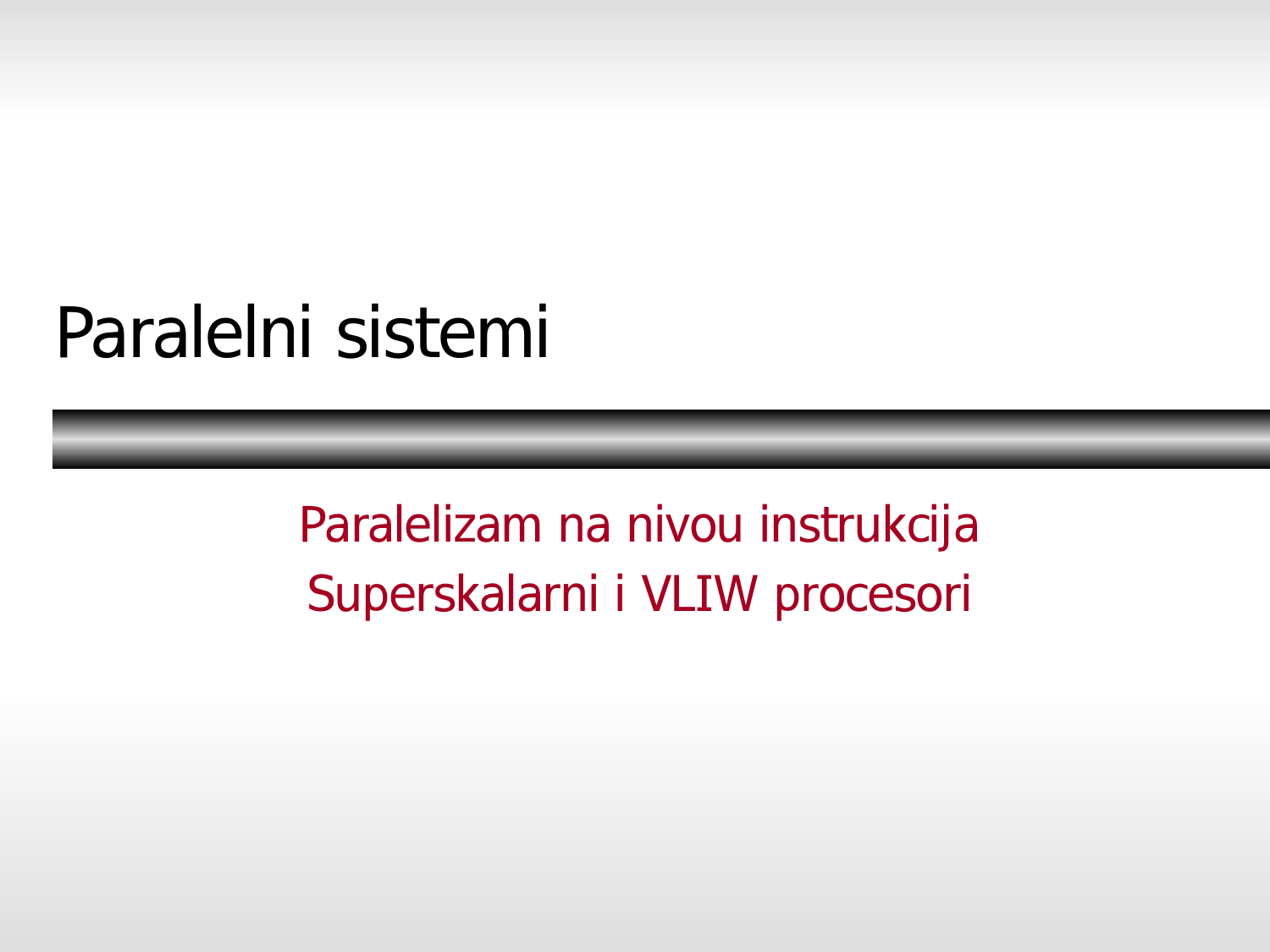

# Paralelni sistemi
Paralelizam na nivou instrukcija
Superskalarni i VLIW procesori